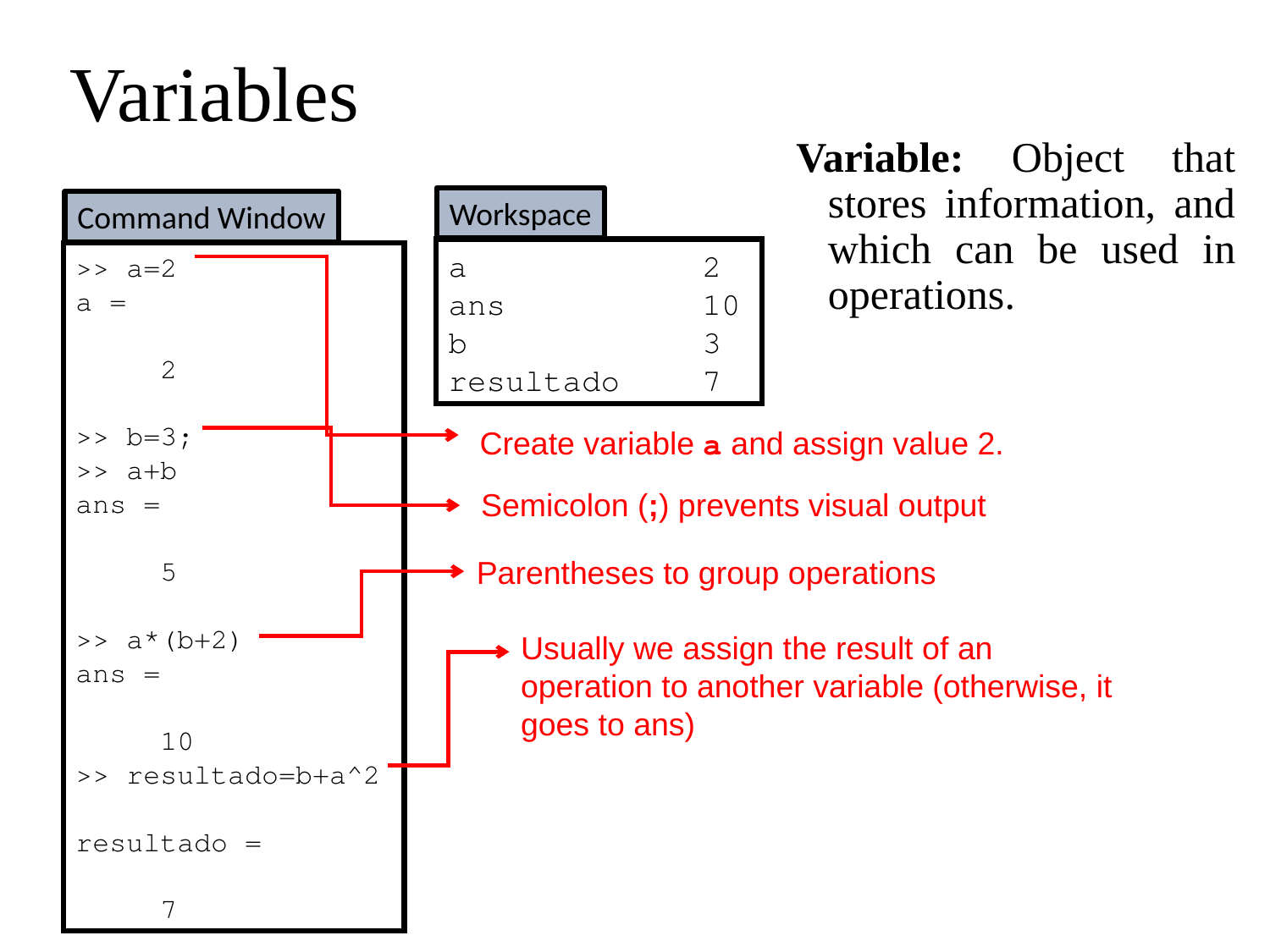

# Variables
Variable: Object that stores information, and which can be used in operations.
Workspace
a		2
ans		10
b		3
resultado	7
Command Window
>> a=2
a =

     2

>> b=3;
>> a+b
ans =

     5

>> a*(b+2)
ans =

     10
>> resultado=b+a^2

resultado =

     7
Create variable a and assign value 2.
Semicolon (;) prevents visual output
Parentheses to group operations
Usually we assign the result of an operation to another variable (otherwise, it goes to ans)